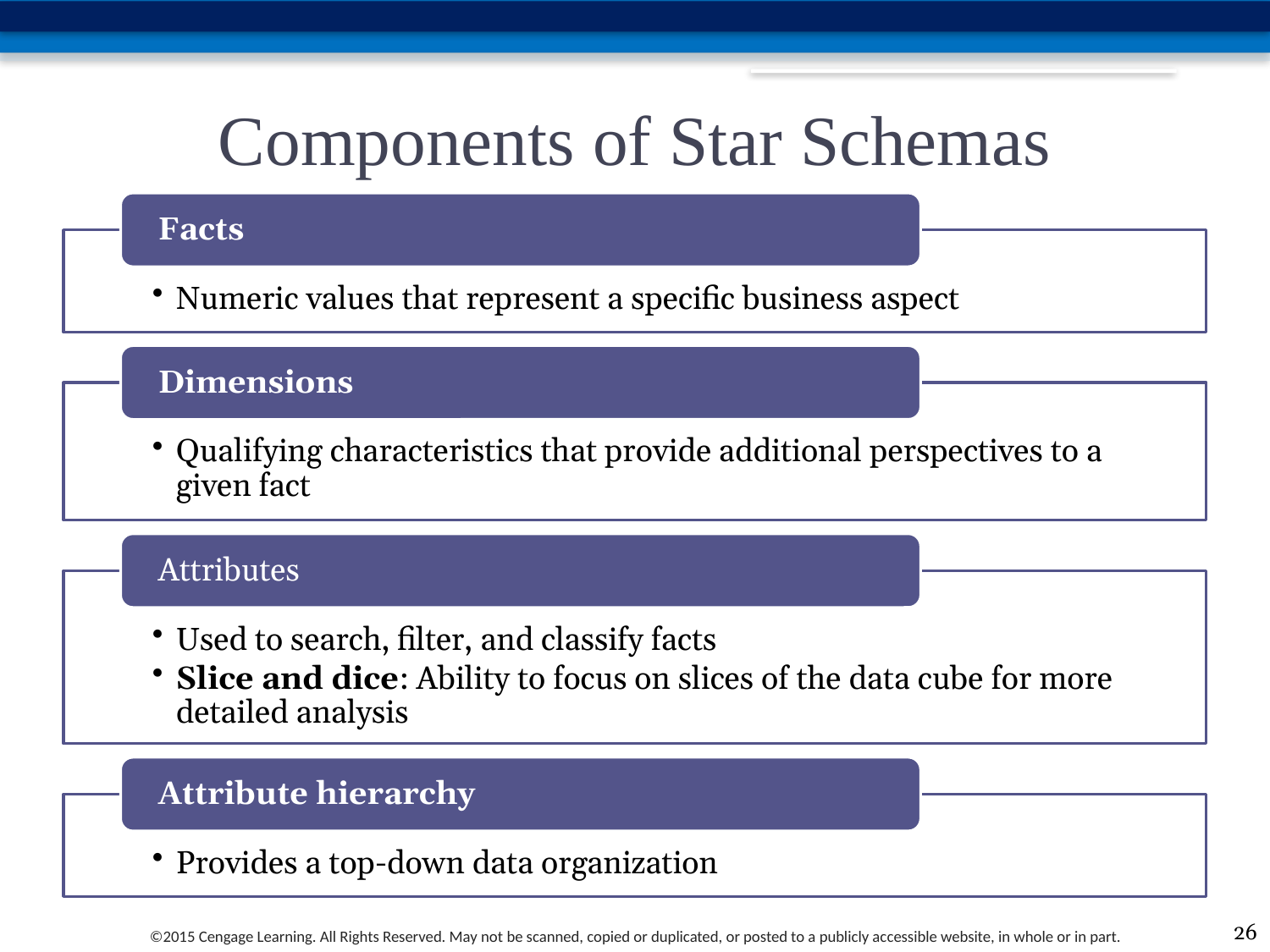

# Components of Star Schemas
Numeric values that represent a specific business aspect
Facts
Qualifying characteristics that provide additional perspectives to a given fact
Dimensions
Used to search, filter, and classify facts
Slice and dice: Ability to focus on slices of the data cube for more detailed analysis
Attributes
Provides a top-down data organization
Attribute hierarchy
26